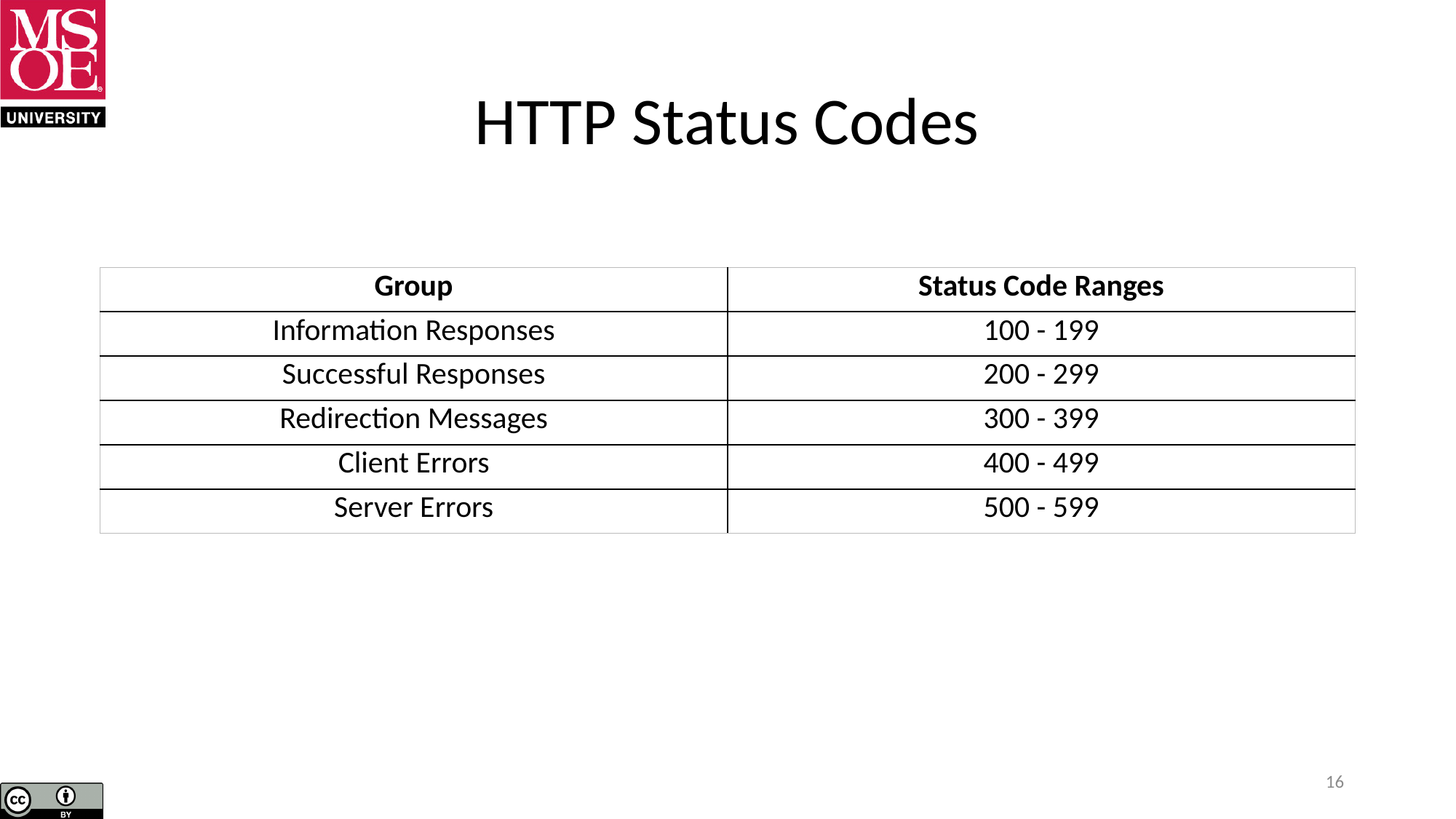

# HTTP Status Codes
| Group | Status Code Ranges |
| --- | --- |
| Information Responses | 100 - 199 |
| Successful Responses | 200 - 299 |
| Redirection Messages | 300 - 399 |
| Client Errors | 400 - 499 |
| Server Errors | 500 - 599 |
16